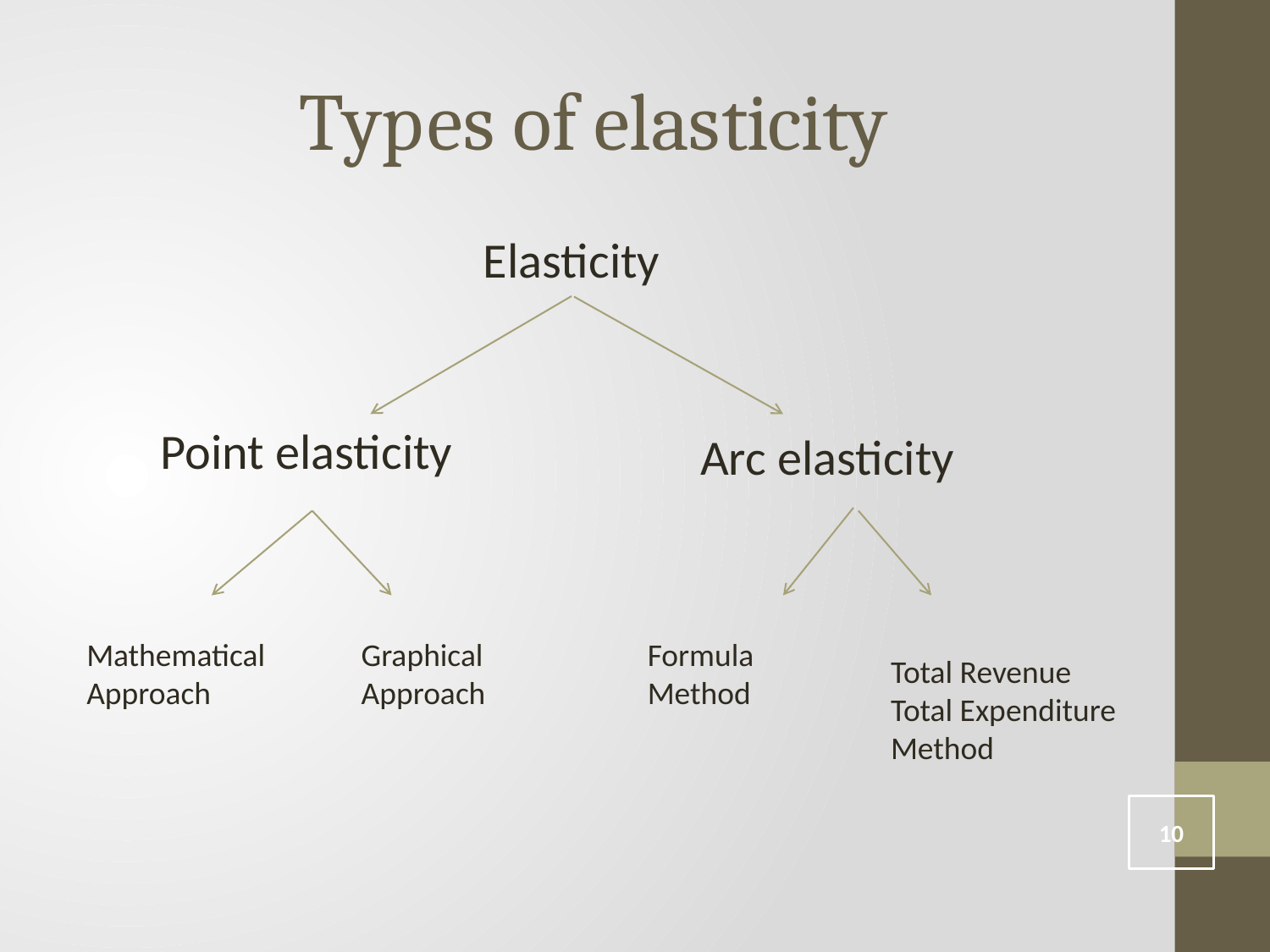

# Types of elasticity

Elasticity
Point elasticity
Arc elasticity
Formula Method
Mathematical Approach
Graphical Approach
Total Revenue
Total Expenditure Method
10